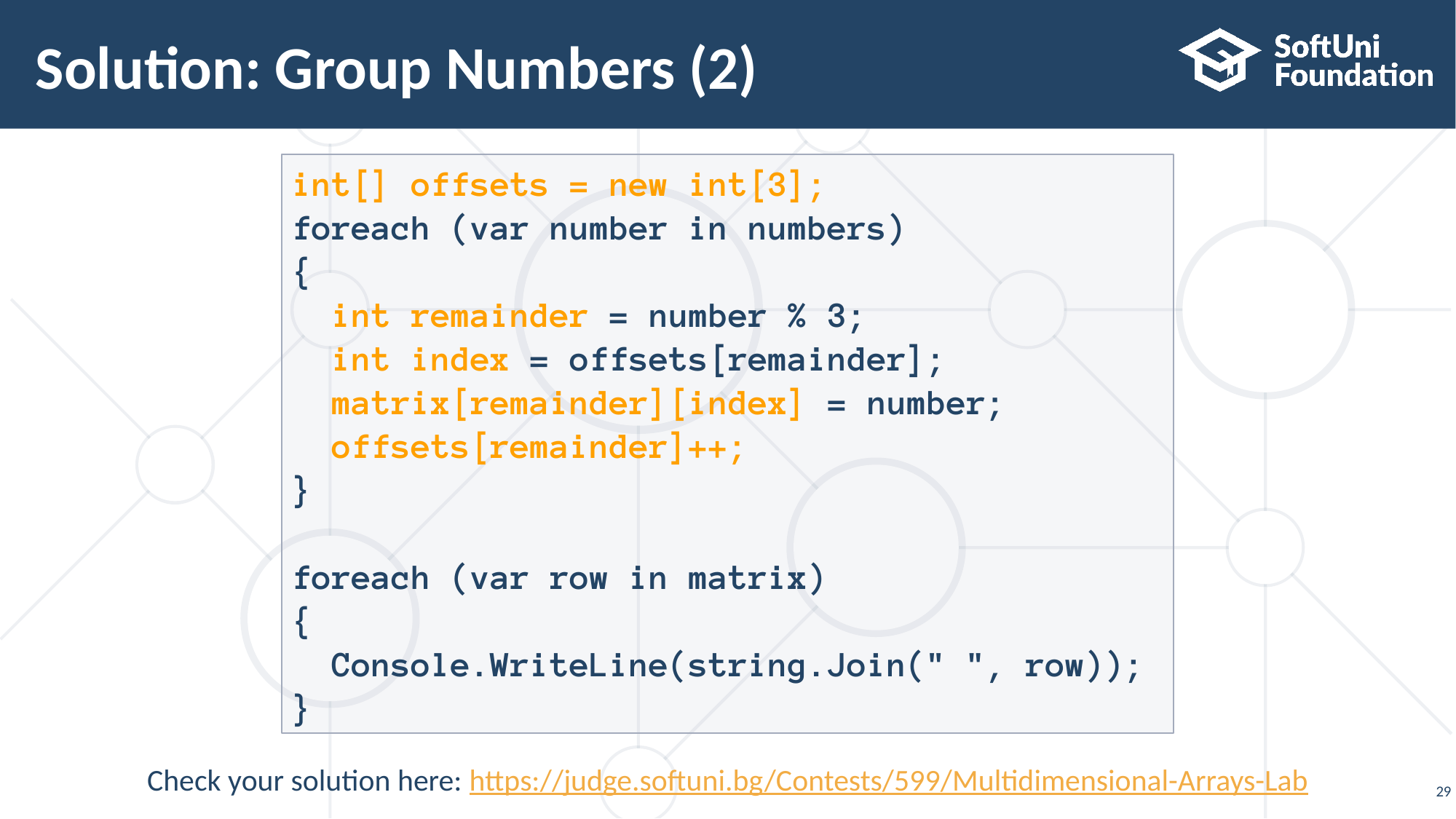

# Solution: Group Numbers (2)
int[] offsets = new int[3];
foreach (var number in numbers)
{
  int remainder = number % 3;
  int index = offsets[remainder];
  matrix[remainder][index] = number;
  offsets[remainder]++;
}

foreach (var row in matrix)
{
  Console.WriteLine(string.Join(" ", row));
}
Check your solution here: https://judge.softuni.bg/Contests/599/Multidimensional-Arrays-Lab
29